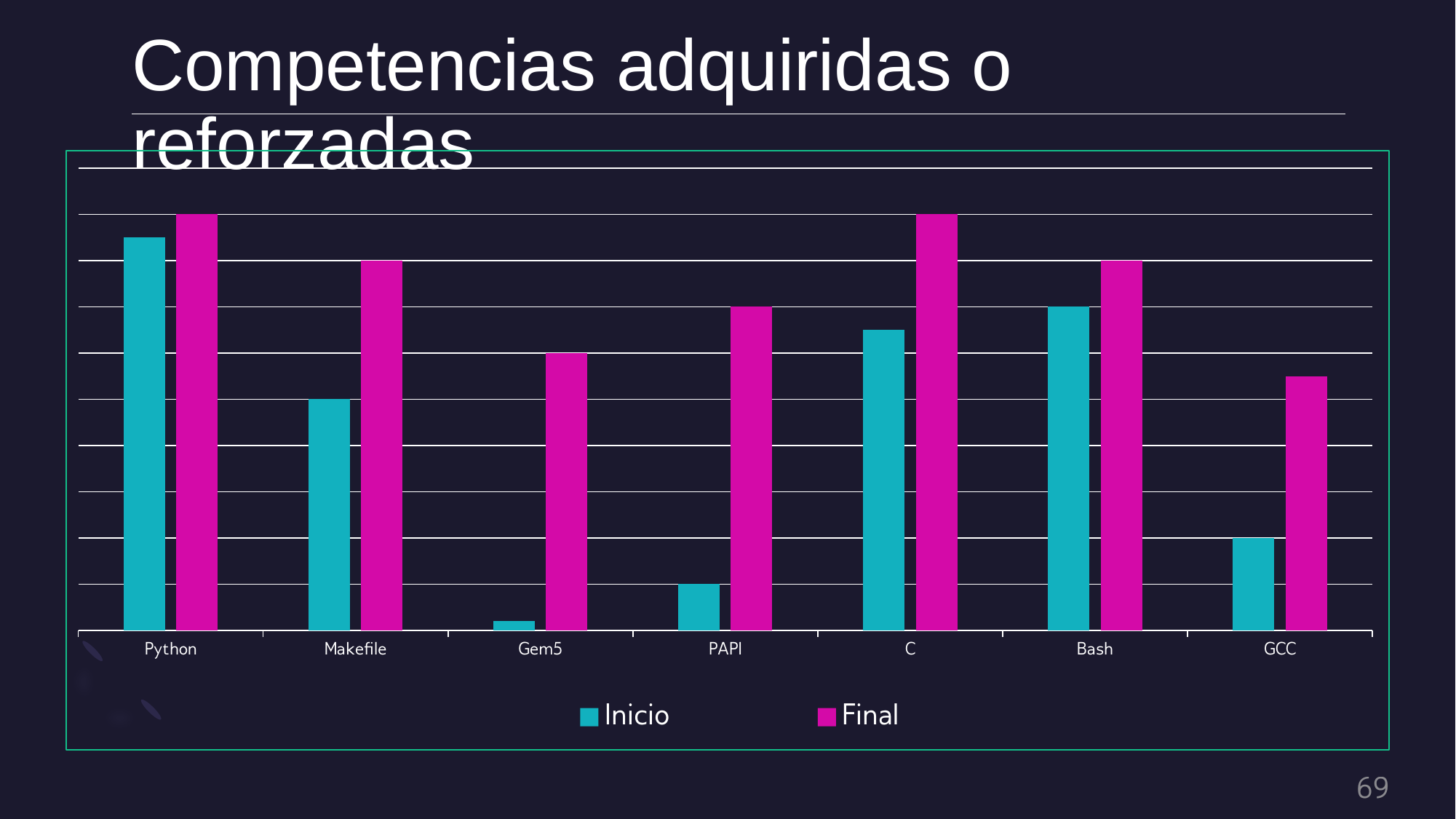

Competencias adquiridas o reforzadas

### Chart

| Category | Inicio | Final |
|---|---|---|
| Python | 4.25 | 4.5 |
| Makefile | 2.5 | 4.0 |
| Gem5 | 0.1 | 3.0 |
| PAPI | 0.5 | 3.5 |
| C | 3.25 | 4.5 |
| Bash | 3.5 | 4.0 |
| GCC | 1.0 | 2.75 |
69